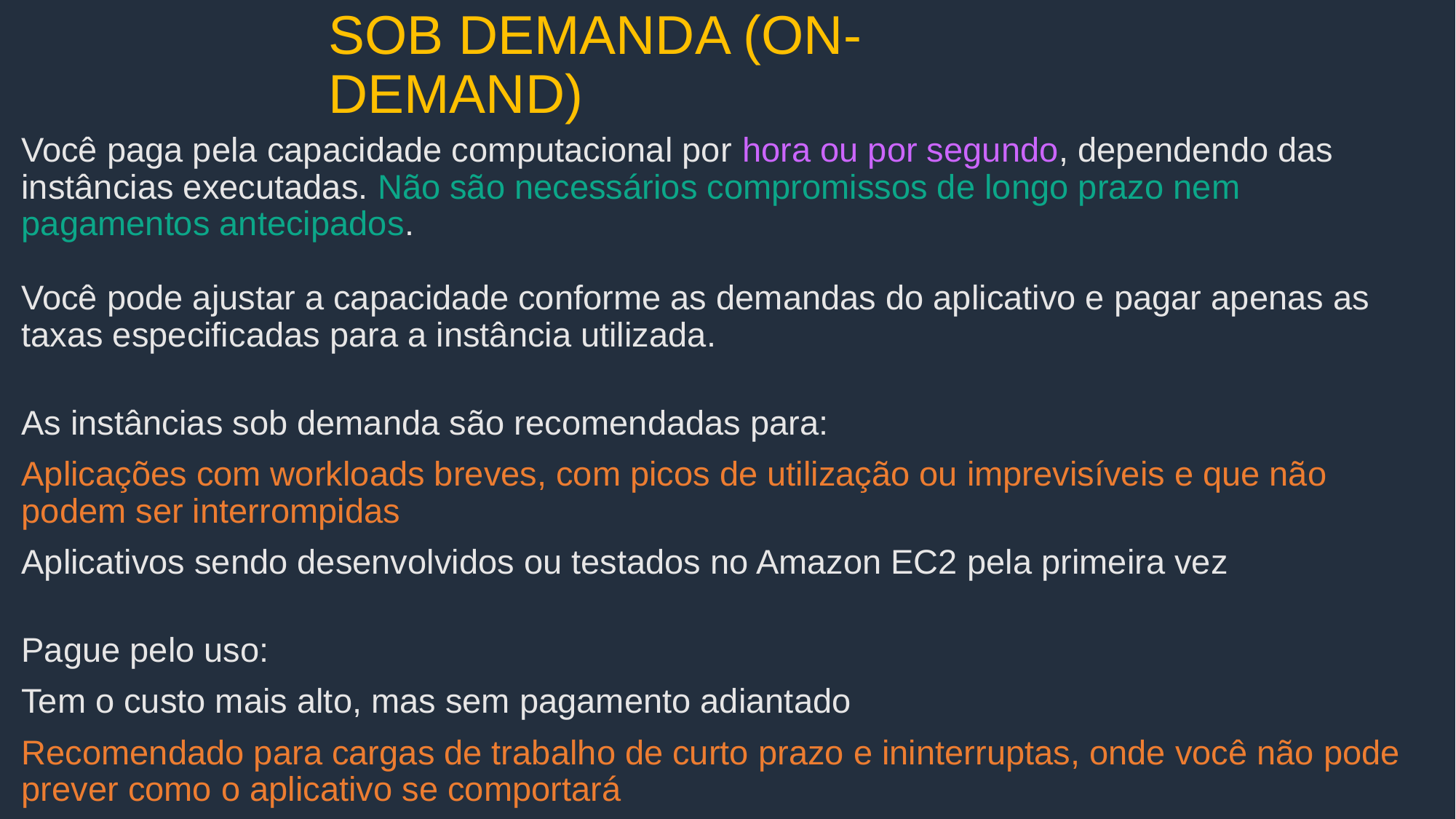

# SOB DEMANDA (ON-DEMAND)
Você paga pela capacidade computacional por hora ou por segundo, dependendo das instâncias executadas. Não são necessários compromissos de longo prazo nem pagamentos antecipados.
Você pode ajustar a capacidade conforme as demandas do aplicativo e pagar apenas as taxas especificadas para a instância utilizada.
As instâncias sob demanda são recomendadas para:
Aplicações com workloads breves, com picos de utilização ou imprevisíveis e que não podem ser interrompidas
Aplicativos sendo desenvolvidos ou testados no Amazon EC2 pela primeira vez
Pague pelo uso:
Tem o custo mais alto, mas sem pagamento adiantado
Recomendado para cargas de trabalho de curto prazo e ininterruptas, onde você não pode prever como o aplicativo se comportará